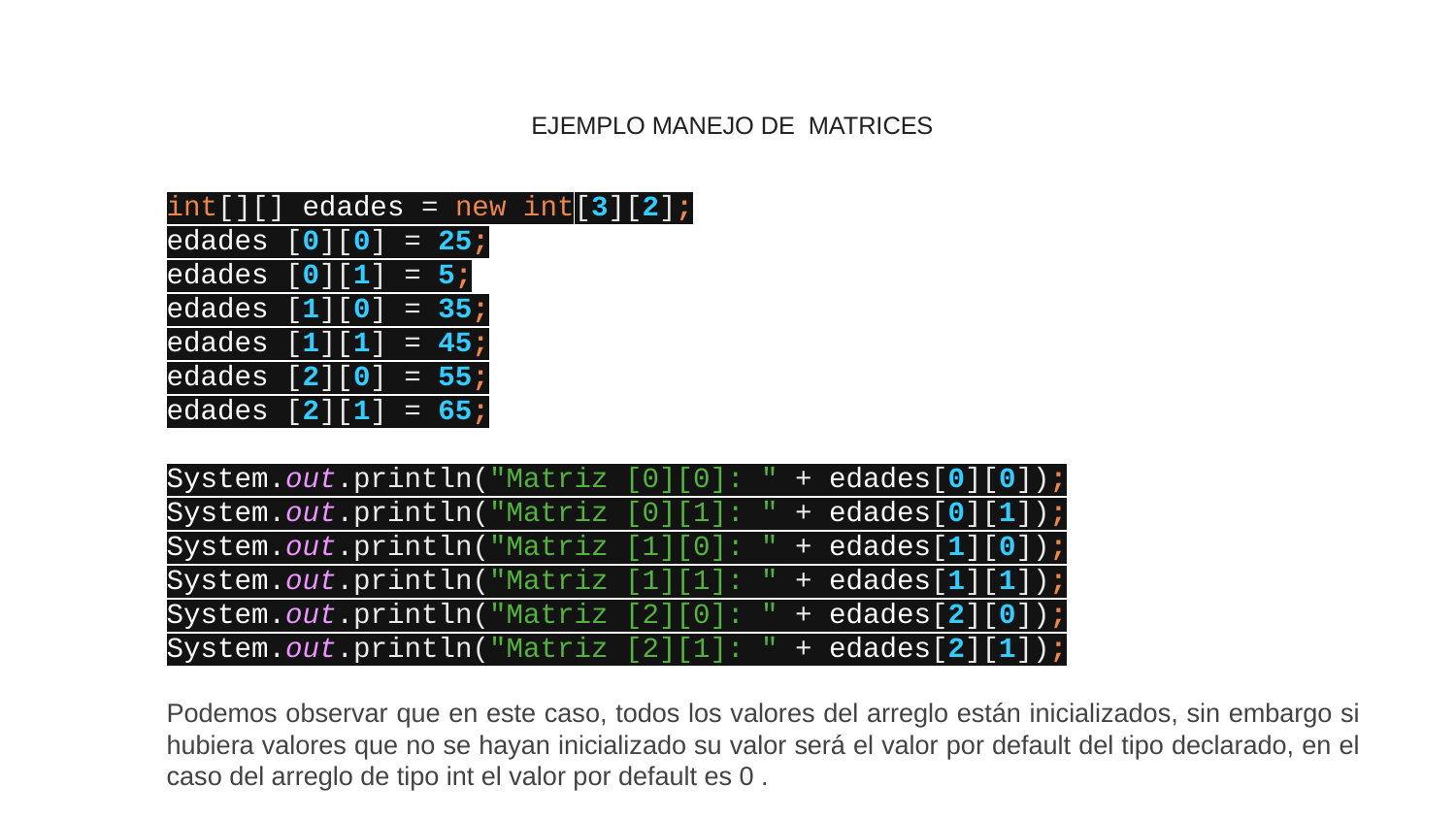

# EJEMPLO MANEJO DE  MATRICES
int[][] edades = new int[3][2];
edades [0][0] = 25;
edades [0][1] = 5;
edades [1][0] = 35;
edades [1][1] = 45;
edades [2][0] = 55;
edades [2][1] = 65;

System.out.println("Matriz [0][0]: " + edades[0][0]);
System.out.println("Matriz [0][1]: " + edades[0][1]);
System.out.println("Matriz [1][0]: " + edades[1][0]);
System.out.println("Matriz [1][1]: " + edades[1][1]);
System.out.println("Matriz [2][0]: " + edades[2][0]);
System.out.println("Matriz [2][1]: " + edades[2][1]);

Podemos observar que en este caso, todos los valores del arreglo están inicializados, sin embargo si hubiera valores que no se hayan inicializado su valor será el valor por default del tipo declarado, en el caso del arreglo de tipo int el valor por default es 0 .